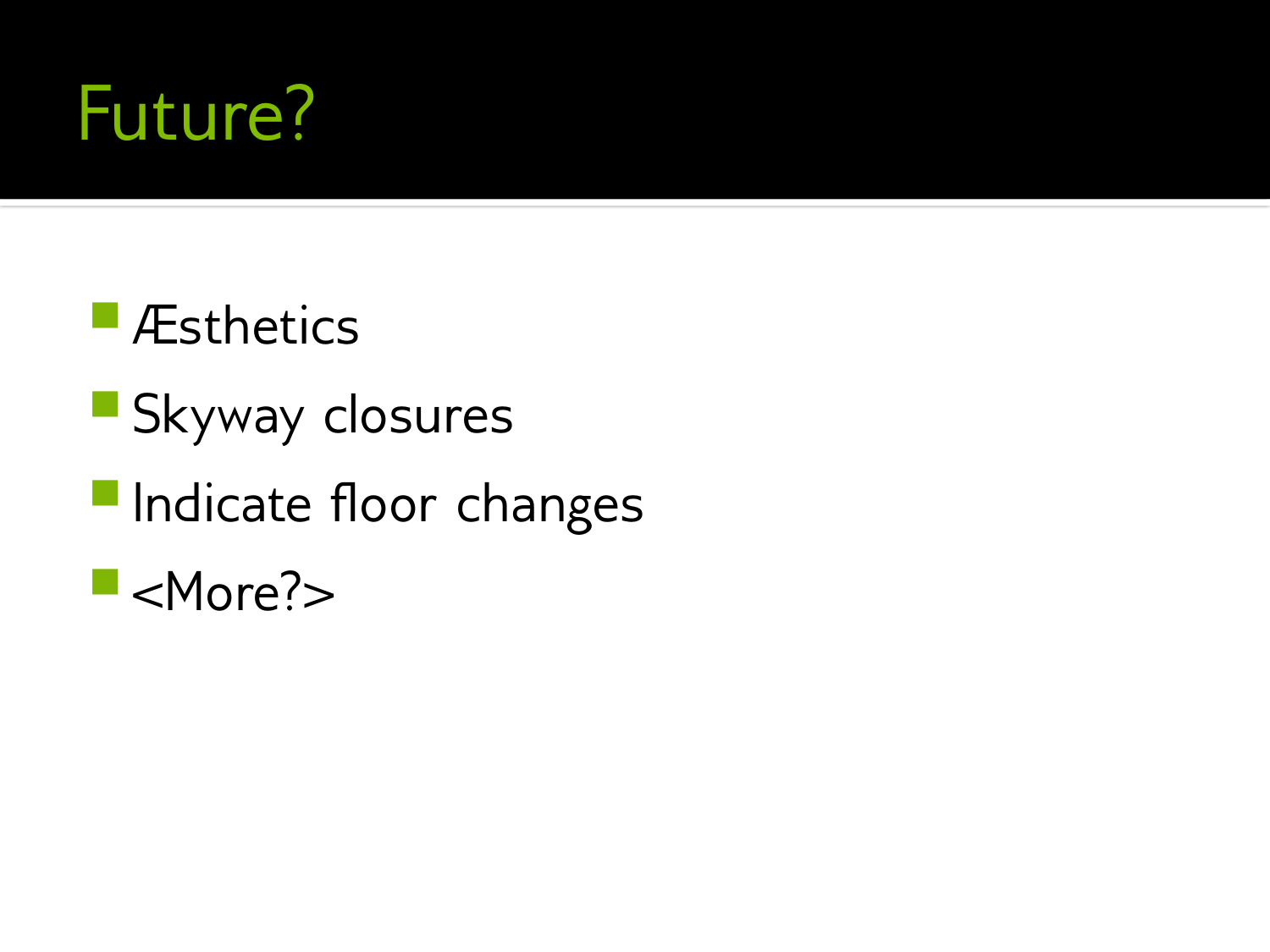

# Future?
Aesthetics
Skyway closures
Indicate floor changes
<More?>